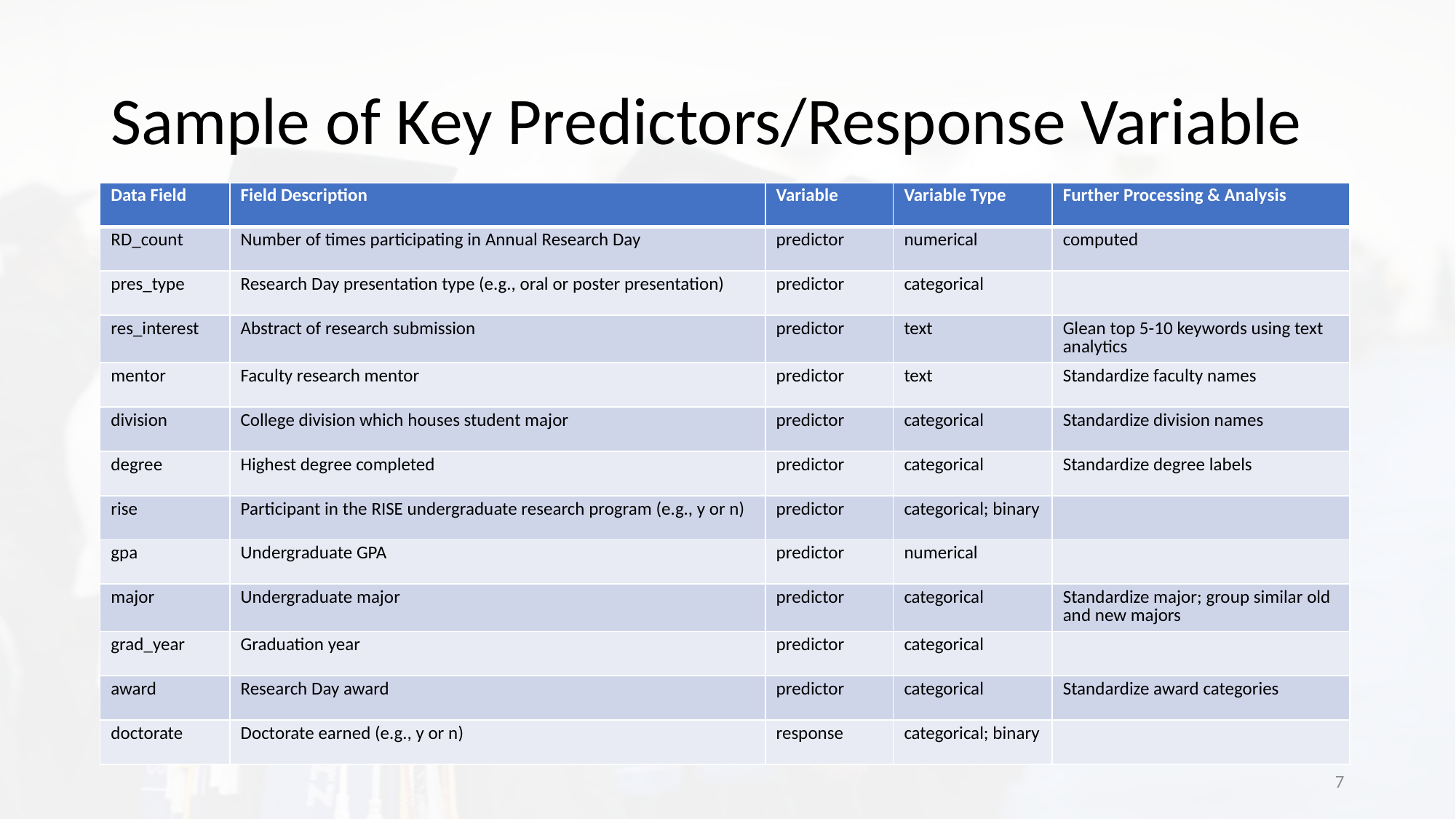

# Sample of Key Predictors/Response Variable
| Data Field | Field Description | Variable | Variable Type | Further Processing & Analysis |
| --- | --- | --- | --- | --- |
| RD\_count | Number of times participating in Annual Research Day | predictor | numerical | computed |
| pres\_type | Research Day presentation type (e.g., oral or poster presentation) | predictor | categorical |  |
| res\_interest | Abstract of research submission | predictor | text | Glean top 5-10 keywords using text analytics |
| mentor | Faculty research mentor | predictor | text | Standardize faculty names |
| division | College division which houses student major | predictor | categorical | Standardize division names |
| degree | Highest degree completed | predictor | categorical | Standardize degree labels |
| rise | Participant in the RISE undergraduate research program (e.g., y or n) | predictor | categorical; binary |  |
| gpa | Undergraduate GPA | predictor | numerical |  |
| major | Undergraduate major | predictor | categorical | Standardize major; group similar old and new majors |
| grad\_year | Graduation year | predictor | categorical |  |
| award | Research Day award | predictor | categorical | Standardize award categories |
| doctorate | Doctorate earned (e.g., y or n) | response | categorical; binary |  |
7